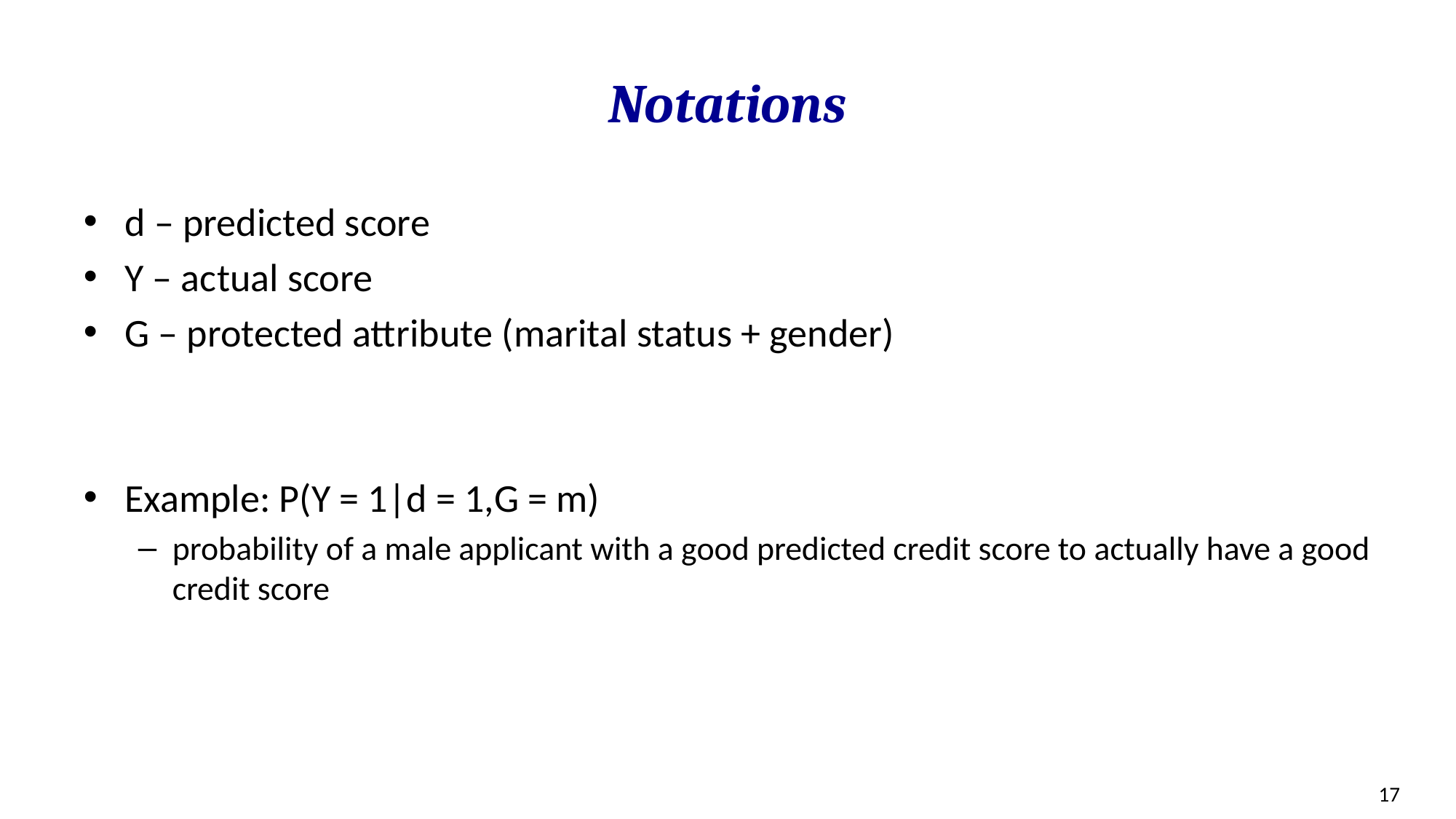

# Notations
d – predicted score
Y – actual score
G – protected attribute (marital status + gender)

Example: P(Y = 1|d = 1,G = m)
probability of a male applicant with a good predicted credit score to actually have a good credit score
17